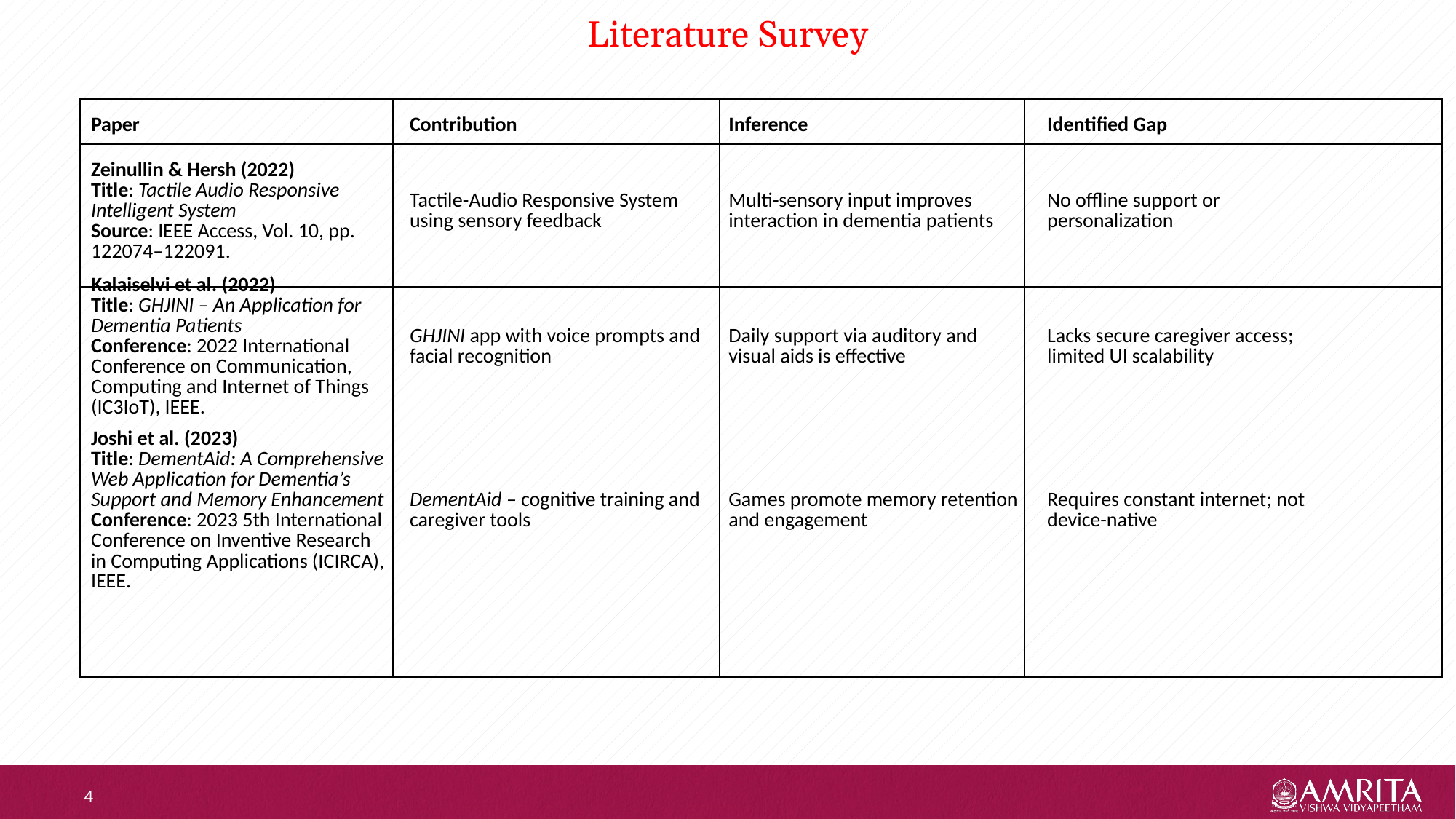

# Literature Survey
| Paper | Contribution | Inference | Identified Gap |
| --- | --- | --- | --- |
| Zeinullin & Hersh (2022) Title: Tactile Audio Responsive Intelligent System Source: IEEE Access, Vol. 10, pp. 122074–122091. | Tactile-Audio Responsive System using sensory feedback | Multi-sensory input improves interaction in dementia patients | No offline support or personalization |
| Kalaiselvi et al. (2022) Title: GHJINI – An Application for Dementia Patients Conference: 2022 International Conference on Communication, Computing and Internet of Things (IC3IoT), IEEE. | GHJINI app with voice prompts and facial recognition | Daily support via auditory and visual aids is effective | Lacks secure caregiver access; limited UI scalability |
| Joshi et al. (2023) Title: DementAid: A Comprehensive Web Application for Dementia’s Support and Memory Enhancement Conference: 2023 5th International Conference on Inventive Research in Computing Applications (ICIRCA), IEEE. | DementAid – cognitive training and caregiver tools | Games promote memory retention and engagement | Requires constant internet; not device-native |
|  |  |  |  |
|  |  |  |  |
|  |  |  |  |
|  |  |  |  |
| --- | --- | --- | --- |
|  |  |  |  |
|  |  |  |  |

4